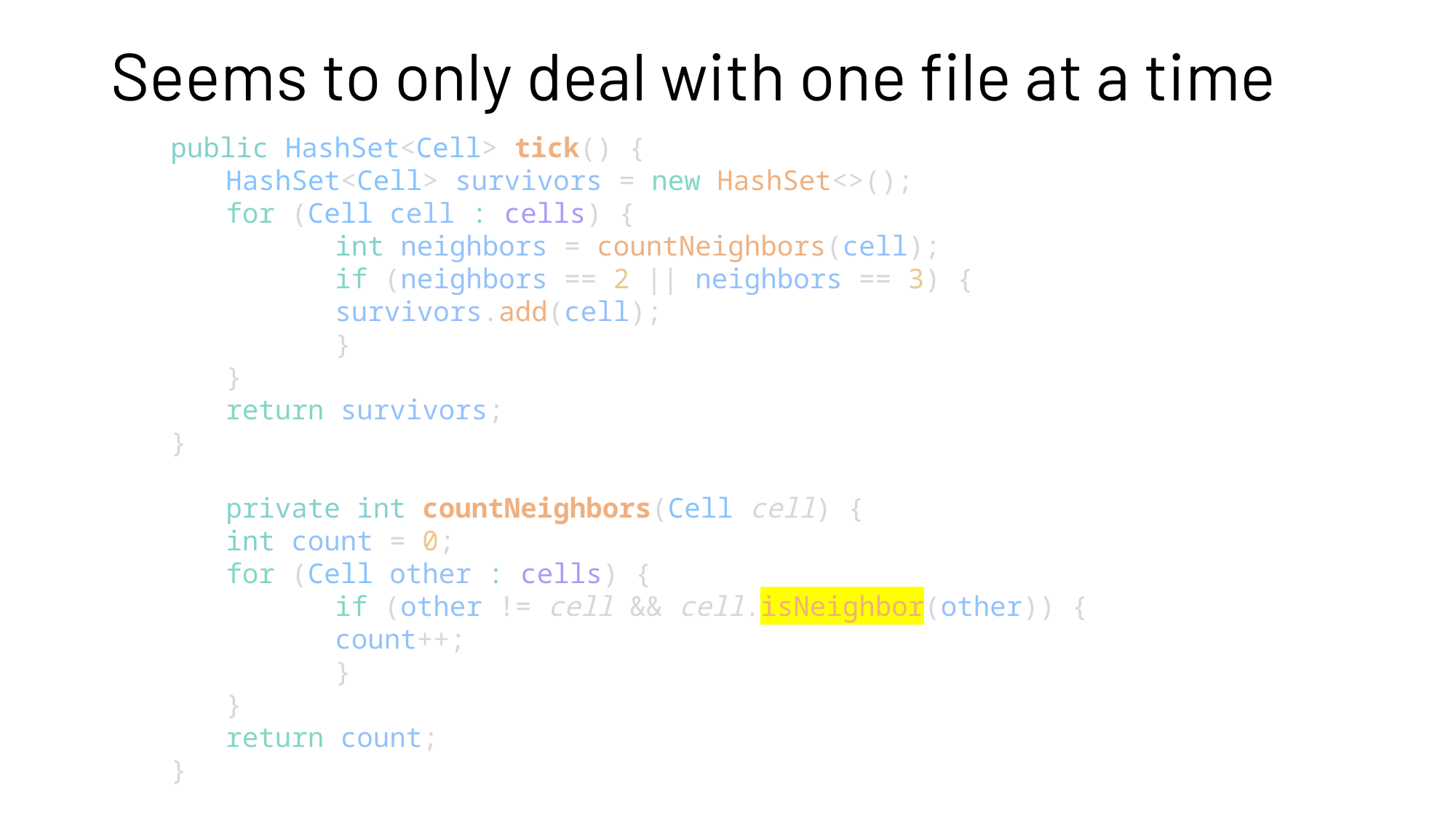

# Seems to only deal with one file at a time
public HashSet<Cell> tick() {
	HashSet<Cell> survivors = new HashSet<>();
	for (Cell cell : cells) {
		int neighbors = countNeighbors(cell);
		if (neighbors == 2 || neighbors == 3) {
		survivors.add(cell);
		}
	}
	return survivors;
}
private int countNeighbors(Cell cell) {
	int count = 0;
	for (Cell other : cells) {
		if (other != cell && cell.isNeighbor(other)) {
		count++;
		}
	}
	return count;
}